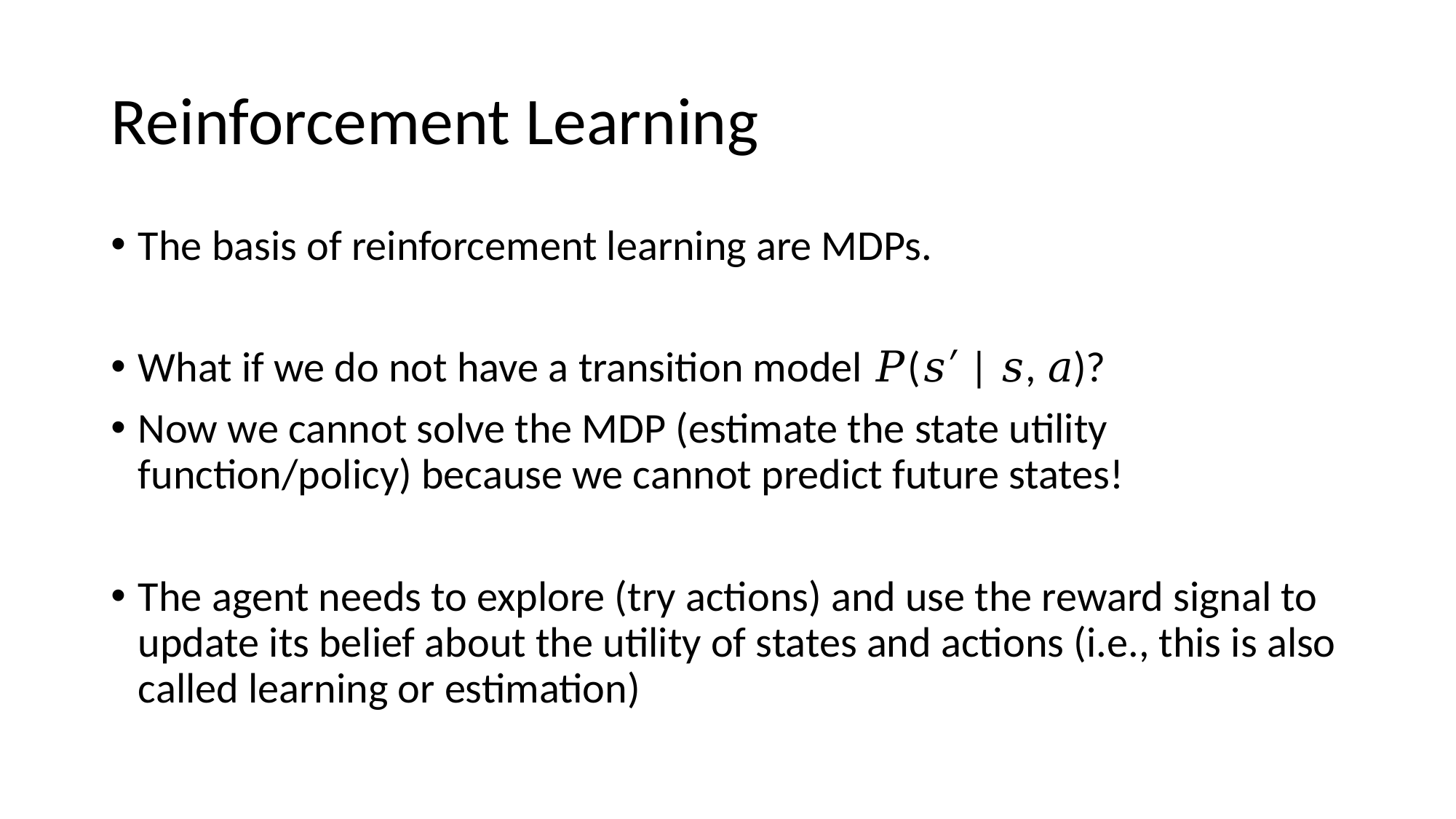

# Reinforcement Learning
The basis of reinforcement learning are MDPs.

What if we do not have a transition model 𝑃(𝑠′ | 𝑠, 𝑎)?
Now we cannot solve the MDP (estimate the state utility function/policy) because we cannot predict future states!

The agent needs to explore (try actions) and use the reward signal to update its belief about the utility of states and actions (i.e., this is also called learning or estimation)